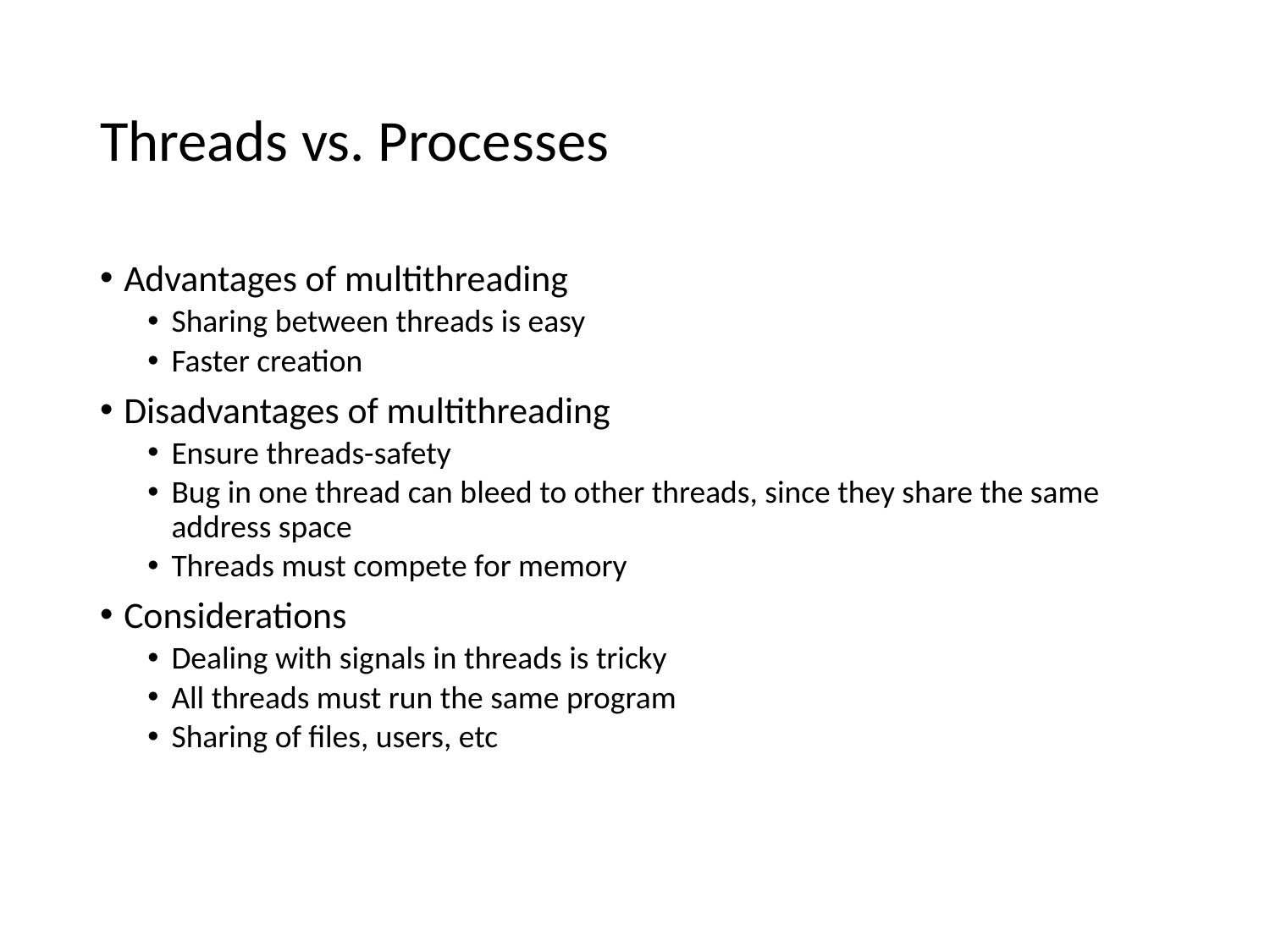

# Threads vs. Processes
Advantages of multithreading
Sharing between threads is easy
Faster creation
Disadvantages of multithreading
Ensure threads-safety
Bug in one thread can bleed to other threads, since they share the same address space
Threads must compete for memory
Considerations
Dealing with signals in threads is tricky
All threads must run the same program
Sharing of files, users, etc